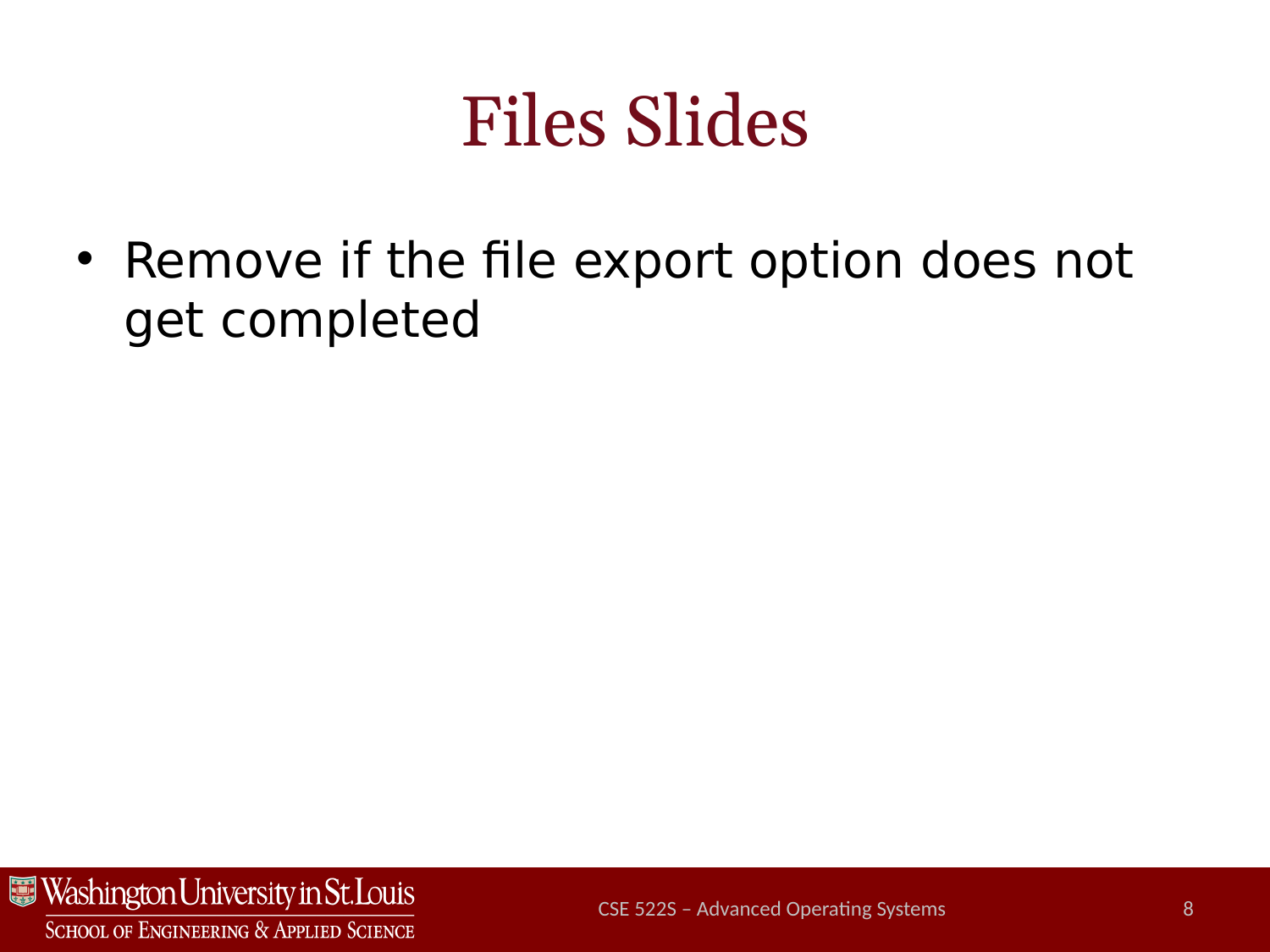

# Files Slides
Remove if the file export option does not get completed
CSE 522S – Advanced Operating Systems
8